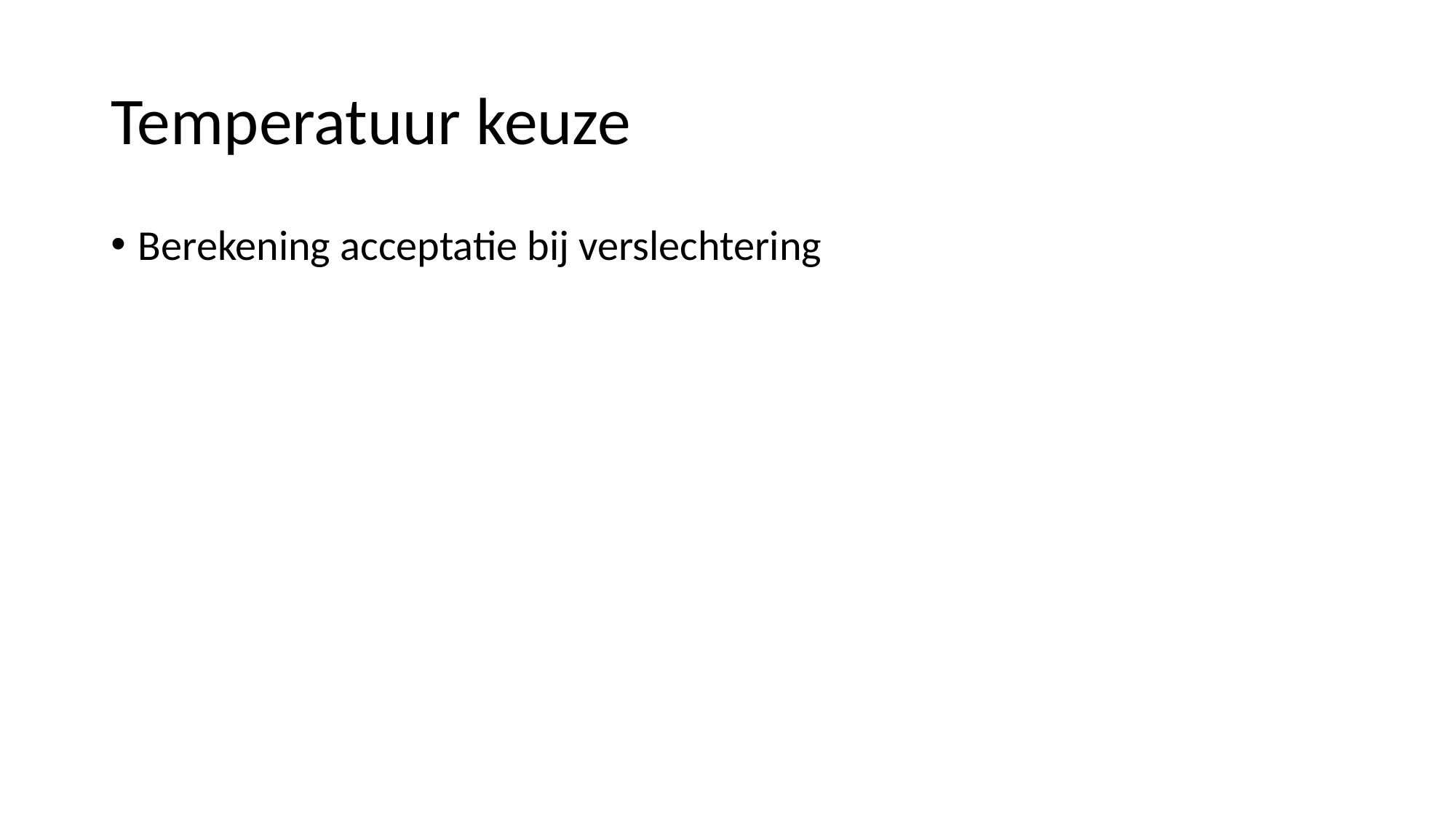

# Temperatuur keuze
Berekening acceptatie bij verslechtering